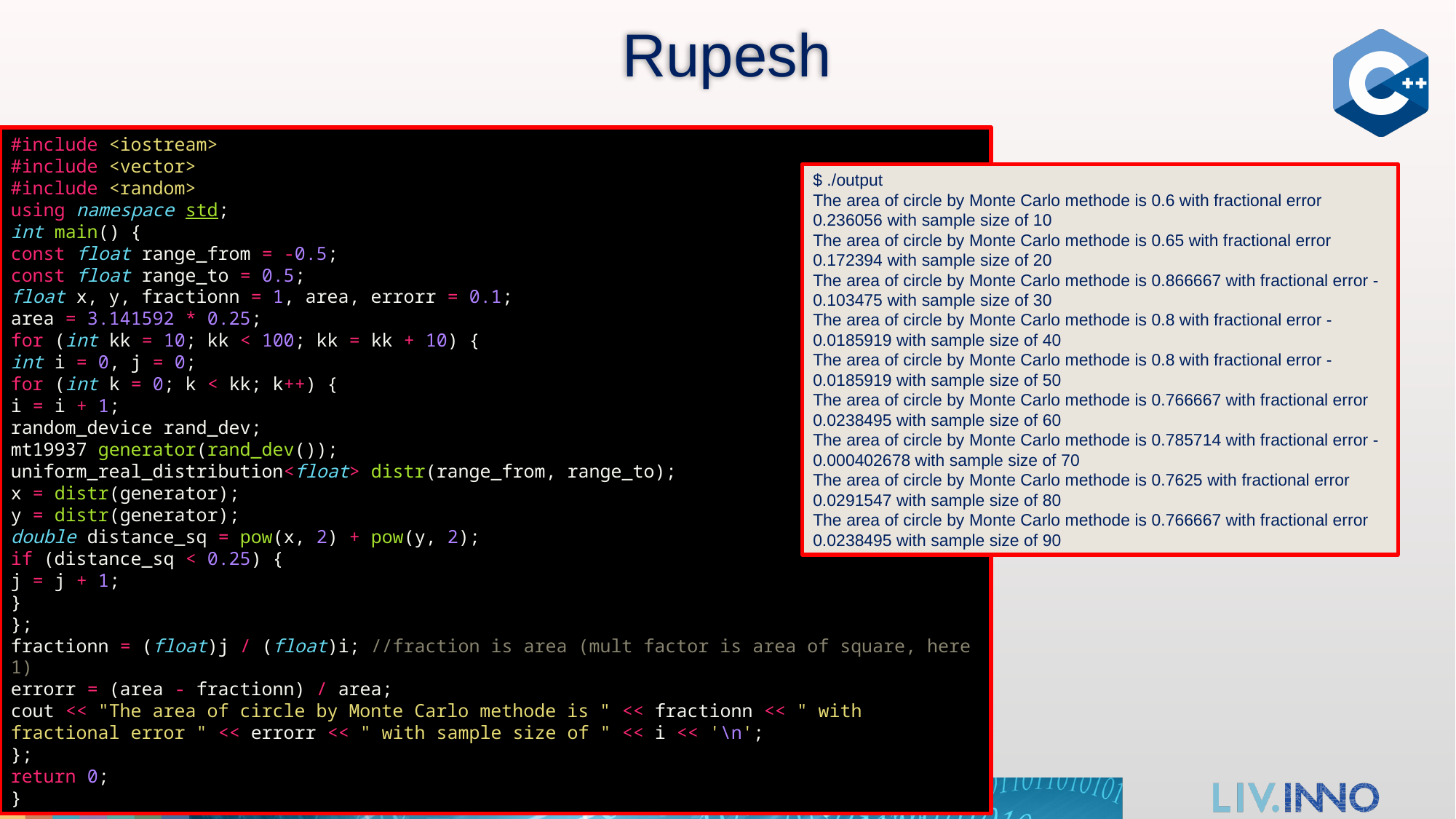

# Rupesh
#include <iostream>
#include <vector>
#include <random>
using namespace std;
int main() {
const float range_from = -0.5;
const float range_to = 0.5;
float x, y, fractionn = 1, area, errorr = 0.1;
area = 3.141592 * 0.25;
for (int kk = 10; kk < 100; kk = kk + 10) {
int i = 0, j = 0;
for (int k = 0; k < kk; k++) {
i = i + 1;
random_device rand_dev;
mt19937 generator(rand_dev());
uniform_real_distribution<float> distr(range_from, range_to);
x = distr(generator);
y = distr(generator);
double distance_sq = pow(x, 2) + pow(y, 2);
if (distance_sq < 0.25) {
j = j + 1;
}
};
fractionn = (float)j / (float)i; //fraction is area (mult factor is area of square, here 1)
errorr = (area - fractionn) / area;
cout << "The area of circle by Monte Carlo methode is " << fractionn << " with fractional error " << errorr << " with sample size of " << i << '\n';
};
return 0;
}
$ ./output
The area of circle by Monte Carlo methode is 0.6 with fractional error 0.236056 with sample size of 10
The area of circle by Monte Carlo methode is 0.65 with fractional error 0.172394 with sample size of 20
The area of circle by Monte Carlo methode is 0.866667 with fractional error -0.103475 with sample size of 30
The area of circle by Monte Carlo methode is 0.8 with fractional error -0.0185919 with sample size of 40
The area of circle by Monte Carlo methode is 0.8 with fractional error -0.0185919 with sample size of 50
The area of circle by Monte Carlo methode is 0.766667 with fractional error 0.0238495 with sample size of 60
The area of circle by Monte Carlo methode is 0.785714 with fractional error -0.000402678 with sample size of 70
The area of circle by Monte Carlo methode is 0.7625 with fractional error 0.0291547 with sample size of 80
The area of circle by Monte Carlo methode is 0.766667 with fractional error 0.0238495 with sample size of 90